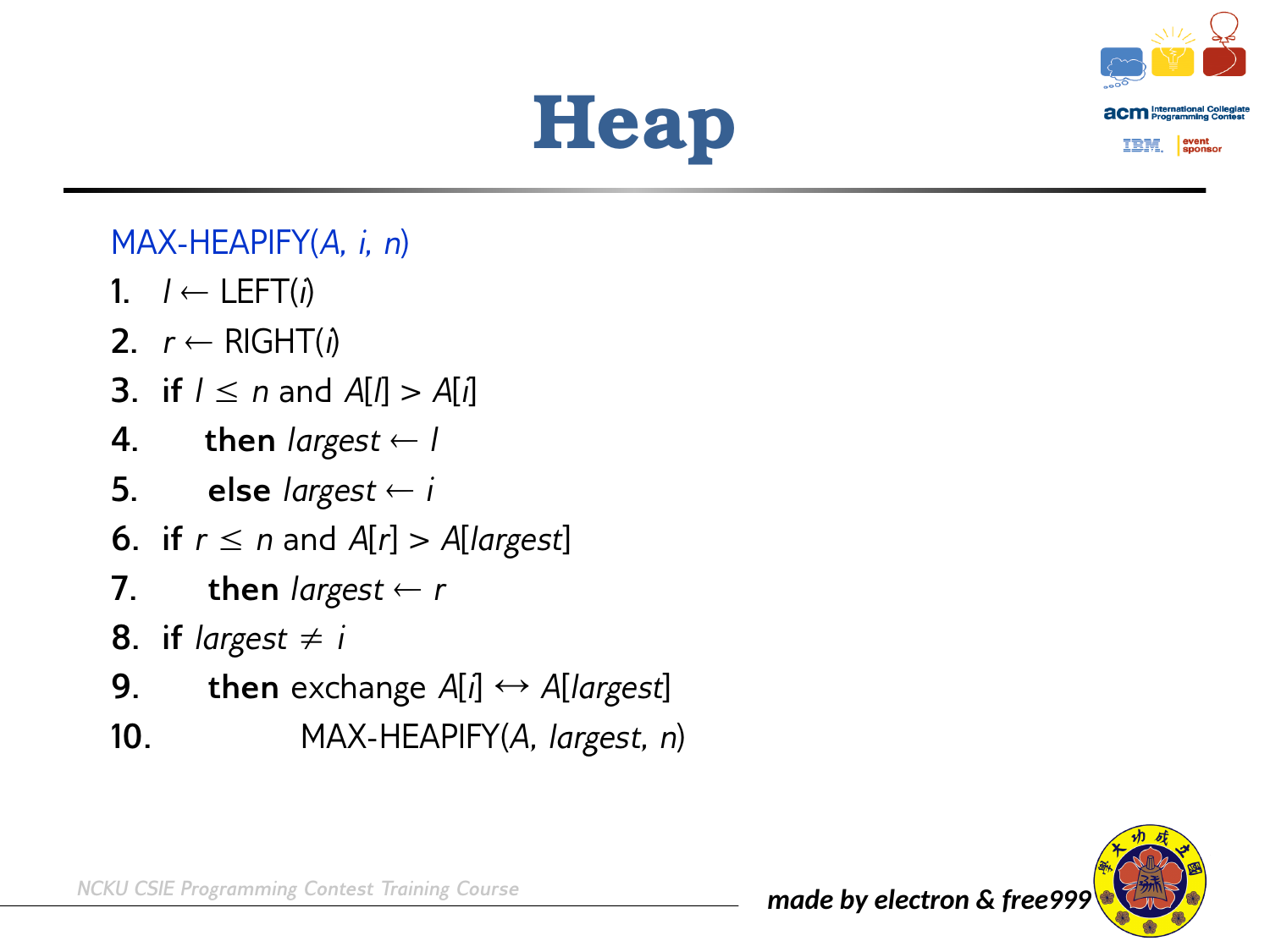

# Heap
MAX-HEAPIFY(A, i, n)
 l ← LEFT(i)
 r ← RIGHT(i)
 if l ≤ n and A[l] > A[i]
     then largest ← l
     else largest ← i
 if r ≤ n and A[r] > A[largest]
     then largest ← r
 if largest ≠ i
     then exchange A[i] ↔ A[largest]
              MAX-HEAPIFY(A, largest, n)
NCKU CSIE Programming Contest Training Course